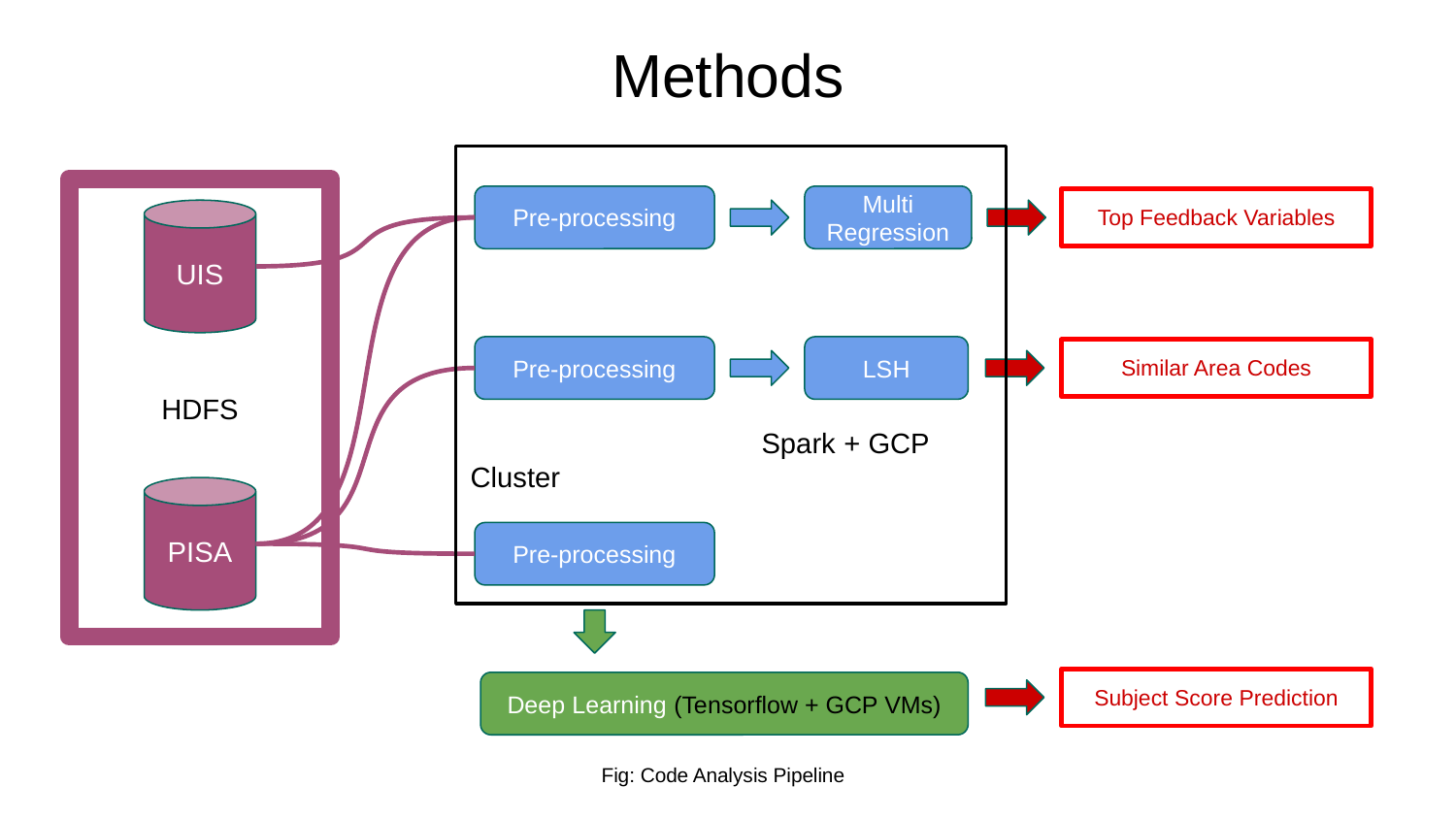

# Methods

		Spark + GCP Cluster
HDFS
Pre-processing
Multi
Regression
Top Feedback Variables

UIS
Pre-processing
LSH
Similar Area Codes

PISA
Pre-processing

Subject Score Prediction
Deep Learning (Tensorflow + GCP VMs)

Fig: Code Analysis Pipeline